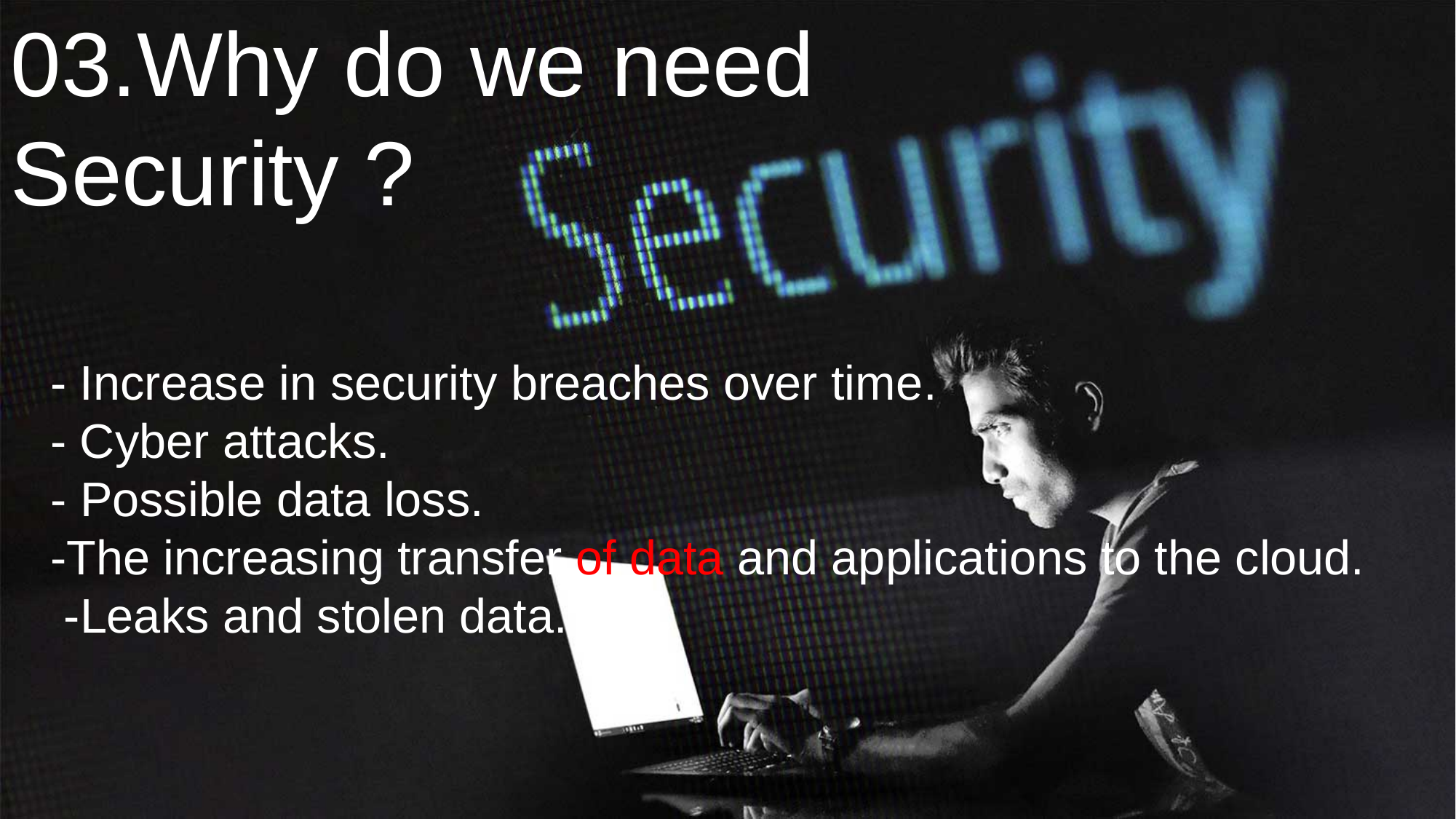

03.Why do we need Security ?
- Increase in security breaches over time.
- Cyber attacks.
- Possible data loss.
-The increasing transfer of data and applications to the cloud.
 -Leaks and stolen data.